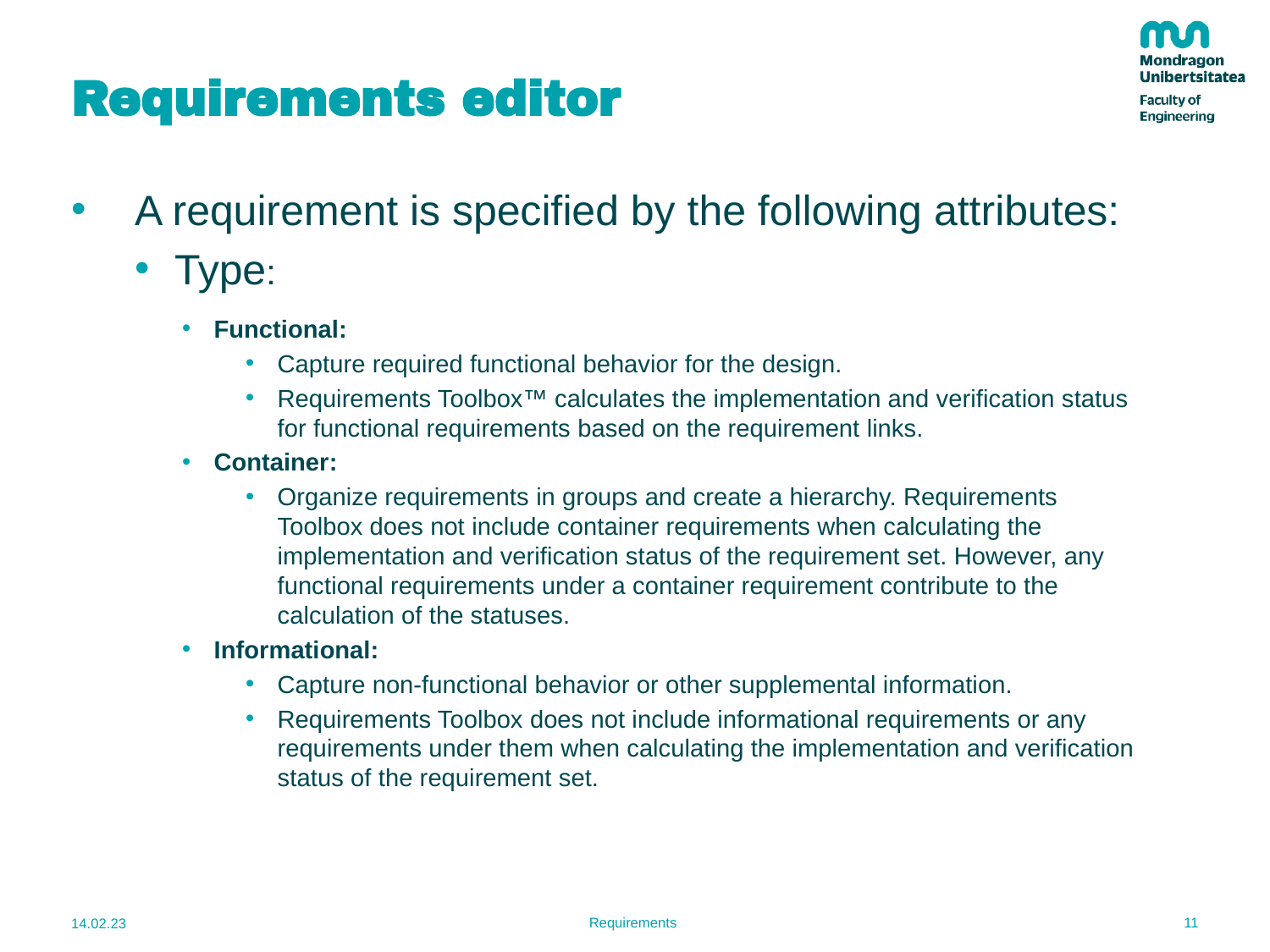

# Requirements editor
A requirement is specified by the following attributes:
Type:

Functional:
Capture required functional behavior for the design.
Requirements Toolbox™ calculates the implementation and verification status for functional requirements based on the requirement links.
Container:
Organize requirements in groups and create a hierarchy. Requirements Toolbox does not include container requirements when calculating the implementation and verification status of the requirement set. However, any functional requirements under a container requirement contribute to the calculation of the statuses.
Informational:
Capture non-functional behavior or other supplemental information.
Requirements Toolbox does not include informational requirements or any requirements under them when calculating the implementation and verification status of the requirement set.
11
Requirements
14.02.23